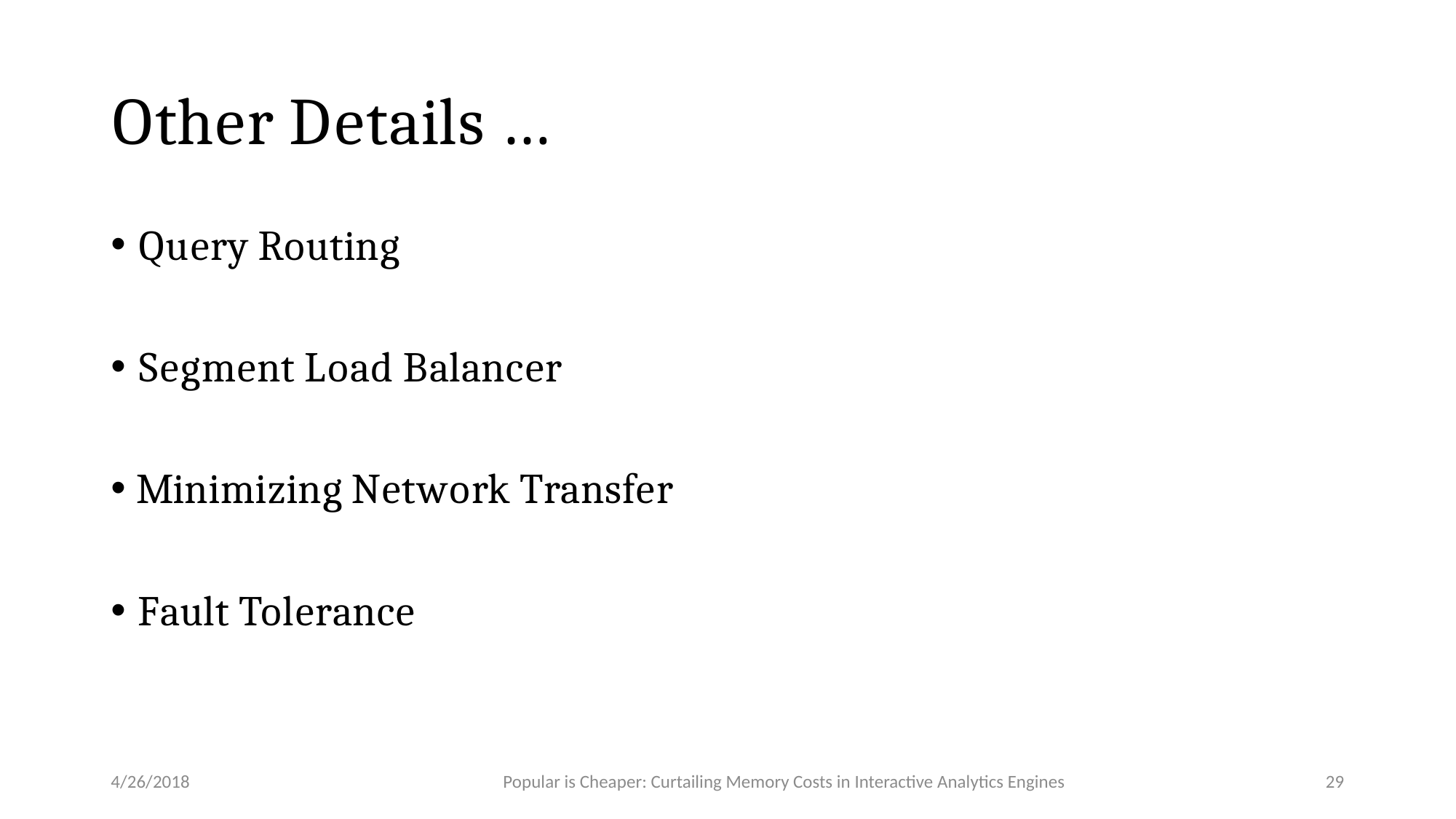

# Other Details …
Query Routing

Segment Load Balancer

Minimizing Network Transfer

Fault Tolerance
4/26/2018
Popular is Cheaper: Curtailing Memory Costs in Interactive Analytics Engines
29